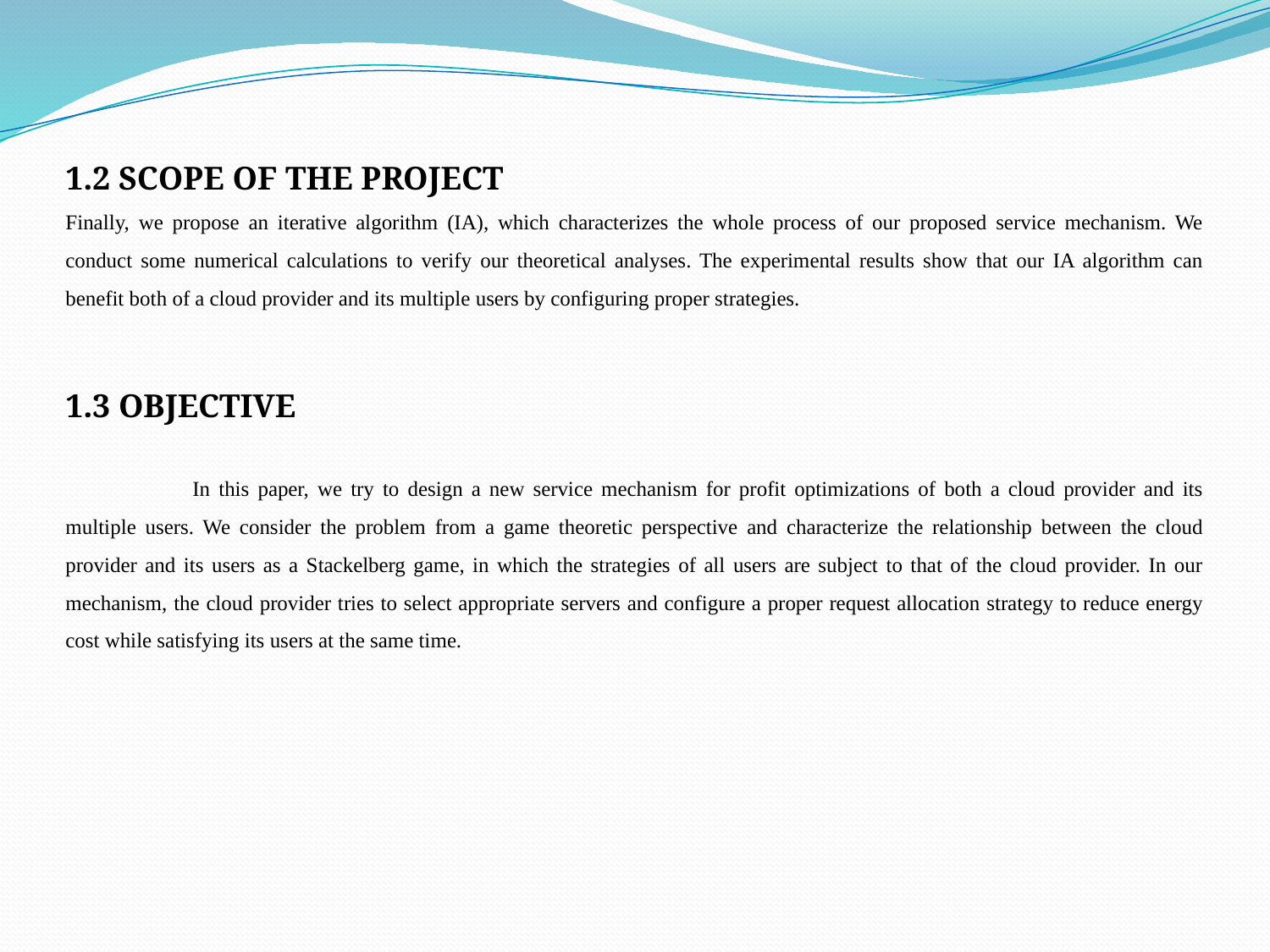

1.2 SCOPE OF THE PROJECT
Finally, we propose an iterative algorithm (IA), which characterizes the whole process of our proposed service mechanism. We conduct some numerical calculations to verify our theoretical analyses. The experimental results show that our IA algorithm can benefit both of a cloud provider and its multiple users by configuring proper strategies.

1.3 OBJECTIVE

	In this paper, we try to design a new service mechanism for profit optimizations of both a cloud provider and its multiple users. We consider the problem from a game theoretic perspective and characterize the relationship between the cloud provider and its users as a Stackelberg game, in which the strategies of all users are subject to that of the cloud provider. In our mechanism, the cloud provider tries to select appropriate servers and configure a proper request allocation strategy to reduce energy cost while satisfying its users at the same time.